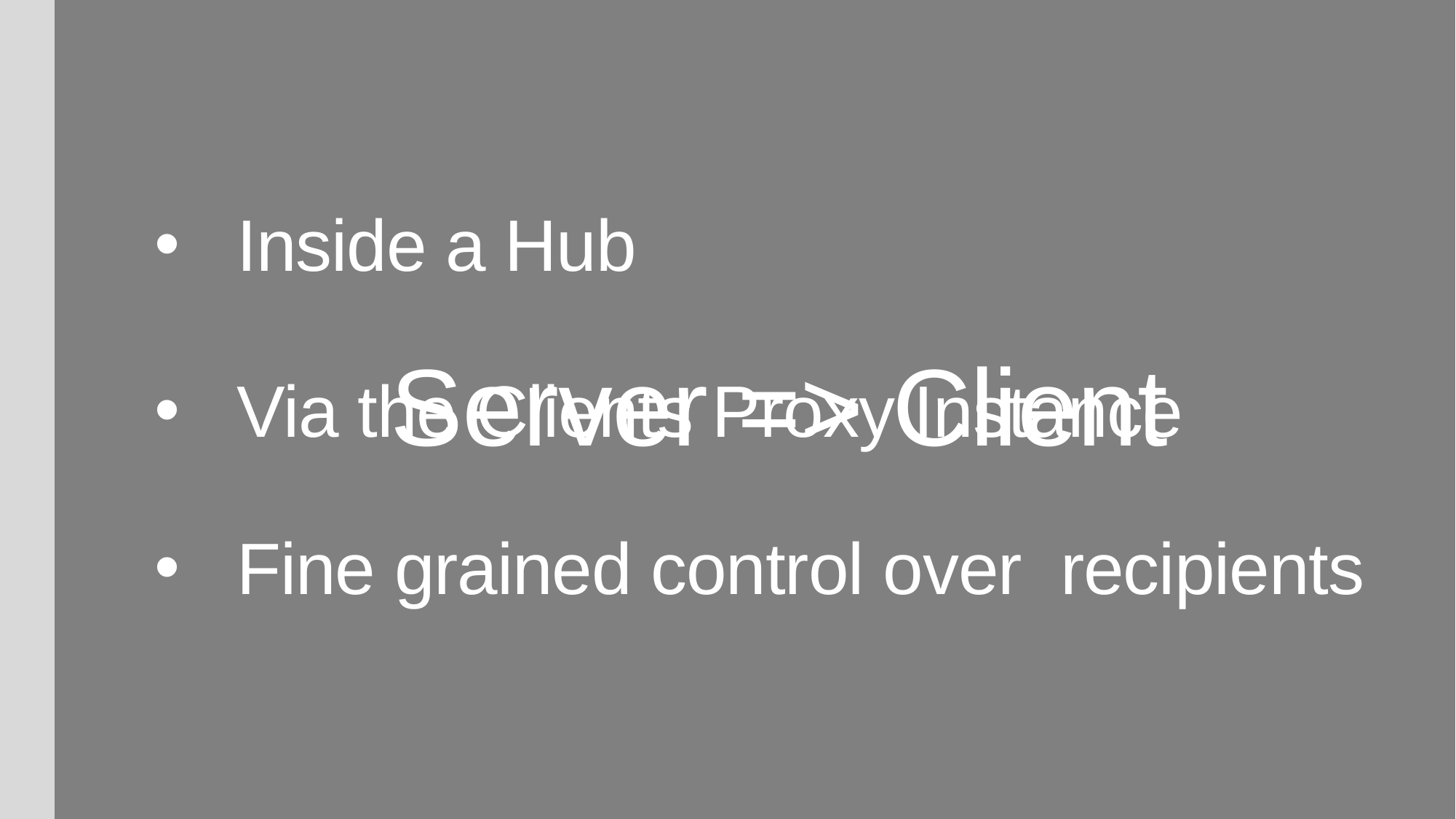

Inside a Hub
Via the Clients Proxy Instance

Fine grained control over  recipients

# Server => Client